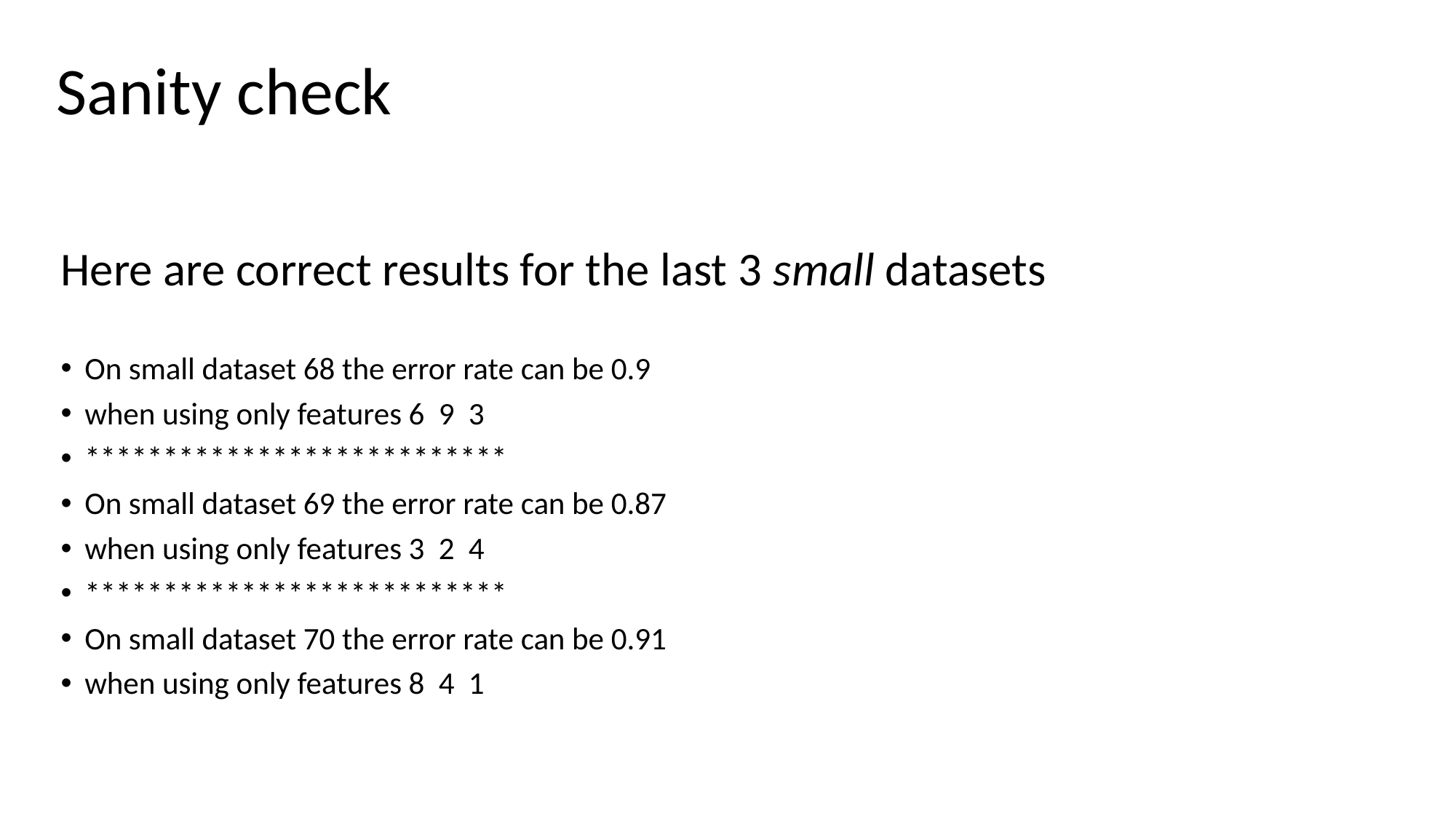

# Sanity check

Here are correct results for the last 3 small datasets

On small dataset 68 the error rate can be 0.9
when using only features 6  9  3
***************************
On small dataset 69 the error rate can be 0.87
when using only features 3  2  4
***************************
On small dataset 70 the error rate can be 0.91
when using only features 8  4  1